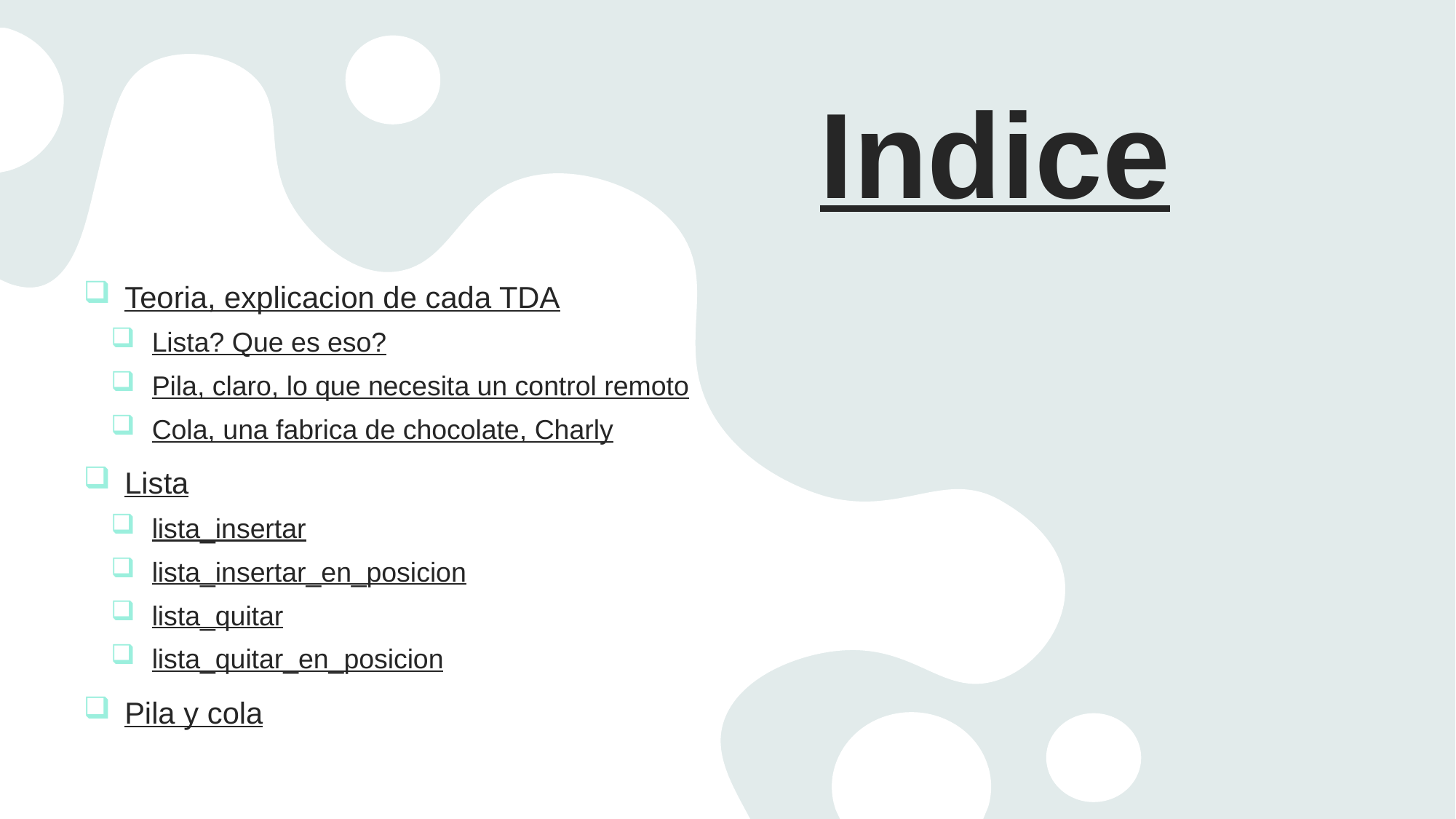

# Indice
Teoria, explicacion de cada TDA
Lista? Que es eso?
Pila, claro, lo que necesita un control remoto
Cola, una fabrica de chocolate, Charly
Lista
lista_insertar
lista_insertar_en_posicion
lista_quitar
lista_quitar_en_posicion
Pila y cola